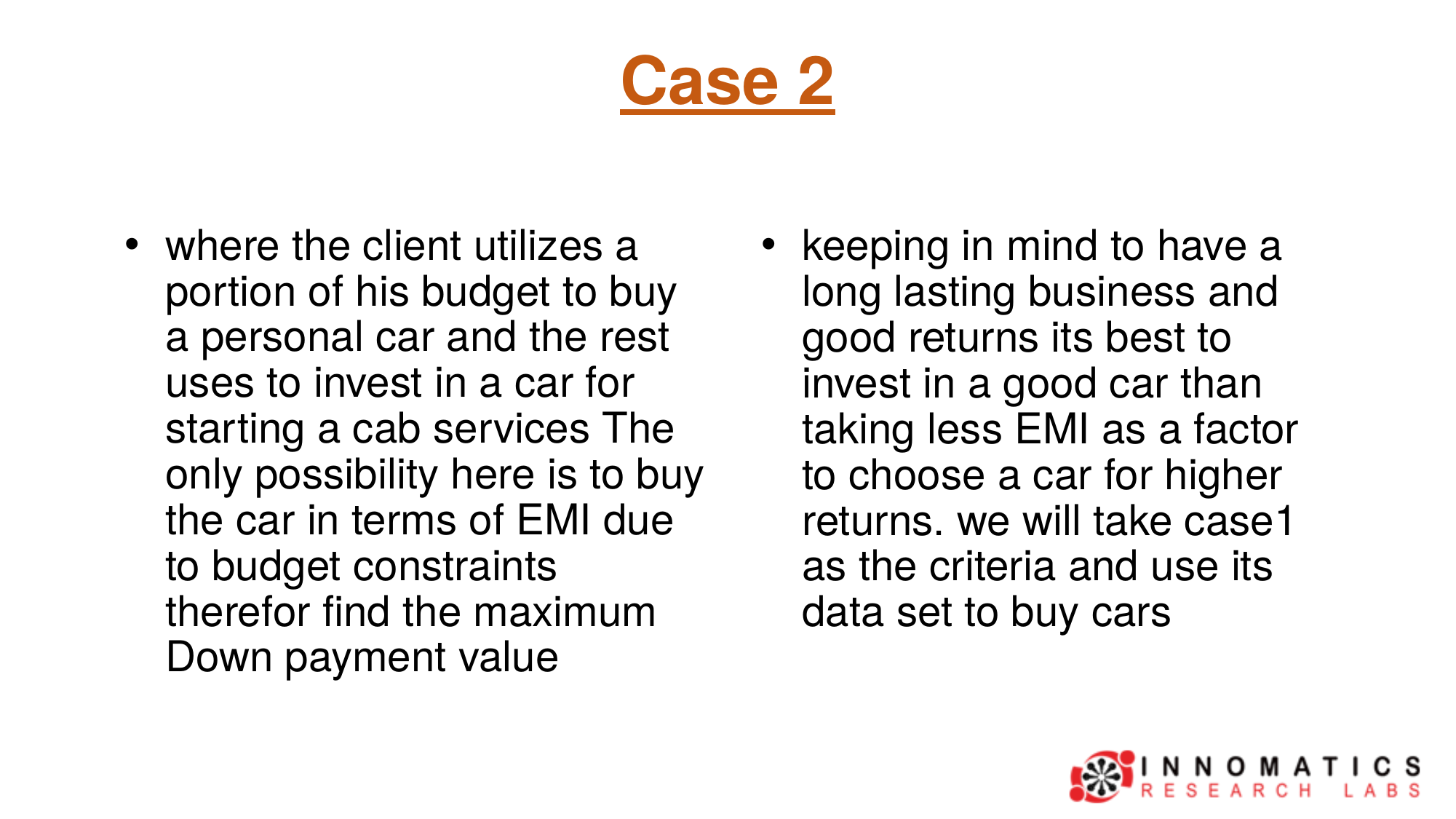

# Case 2
where the client utilizes a portion of his budget to buy a personal car and the rest uses to invest in a car for starting a cab services The only possibility here is to buy the car in terms of EMI due to budget constraints therefor find the maximum Down payment value

keeping in mind to have a long lasting business and good returns its best to invest in a good car than taking less EMI as a factor to choose a car for higher returns. we will take case1 as the criteria and use its data set to buy cars